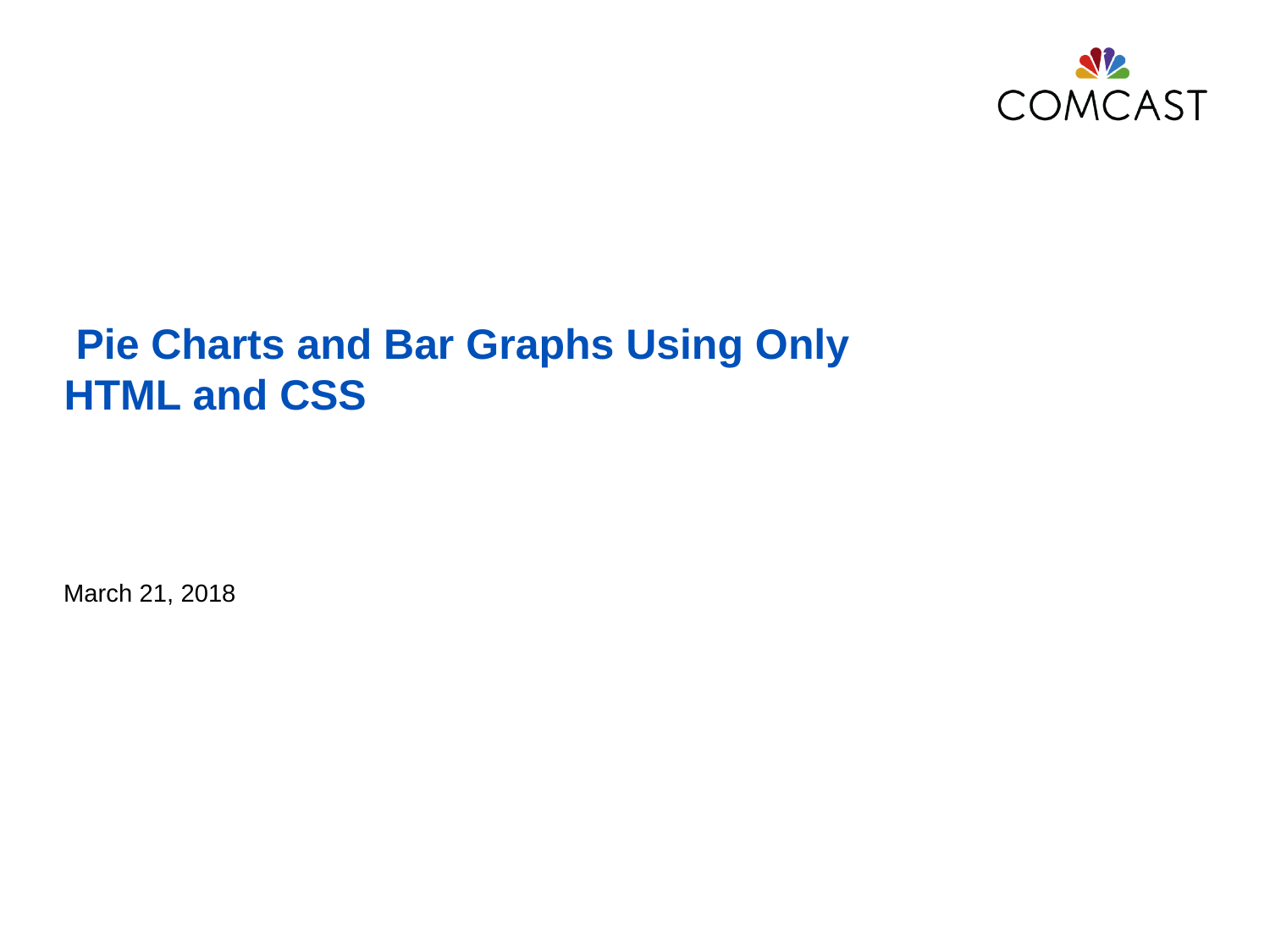

# Pie Charts and Bar Graphs Using Only HTML and CSS
March 21, 2018